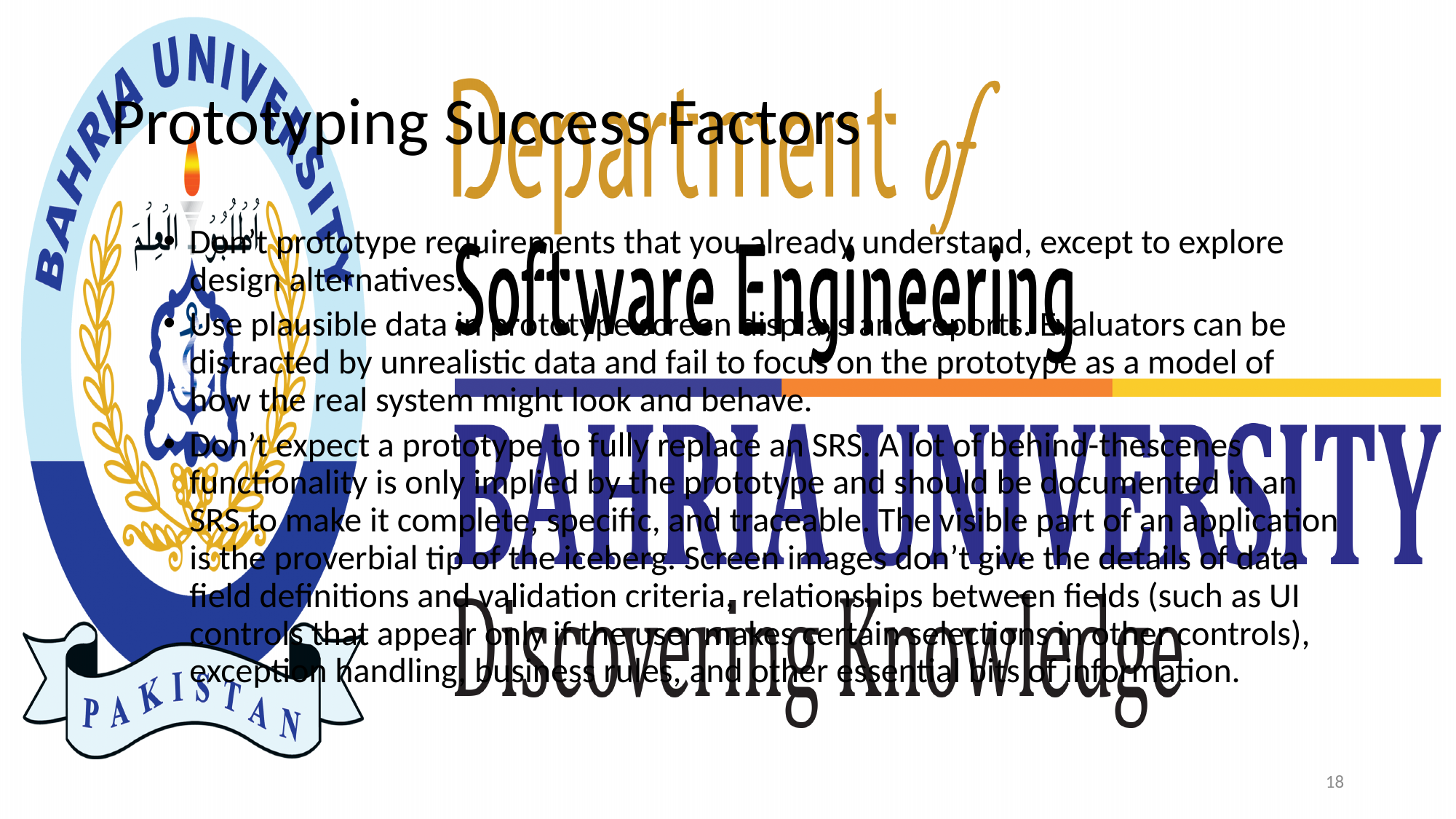

# Prototyping Success Factors
Don’t prototype requirements that you already understand, except to explore design alternatives.
Use plausible data in prototype screen displays and reports. Evaluators can be distracted by unrealistic data and fail to focus on the prototype as a model of how the real system might look and behave.
Don’t expect a prototype to fully replace an SRS. A lot of behind-thescenes functionality is only implied by the prototype and should be documented in an SRS to make it complete, specific, and traceable. The visible part of an application is the proverbial tip of the iceberg. Screen images don’t give the details of data field definitions and validation criteria, relationships between fields (such as UI controls that appear only if the user makes certain selections in other controls), exception handling, business rules, and other essential bits of information.
18